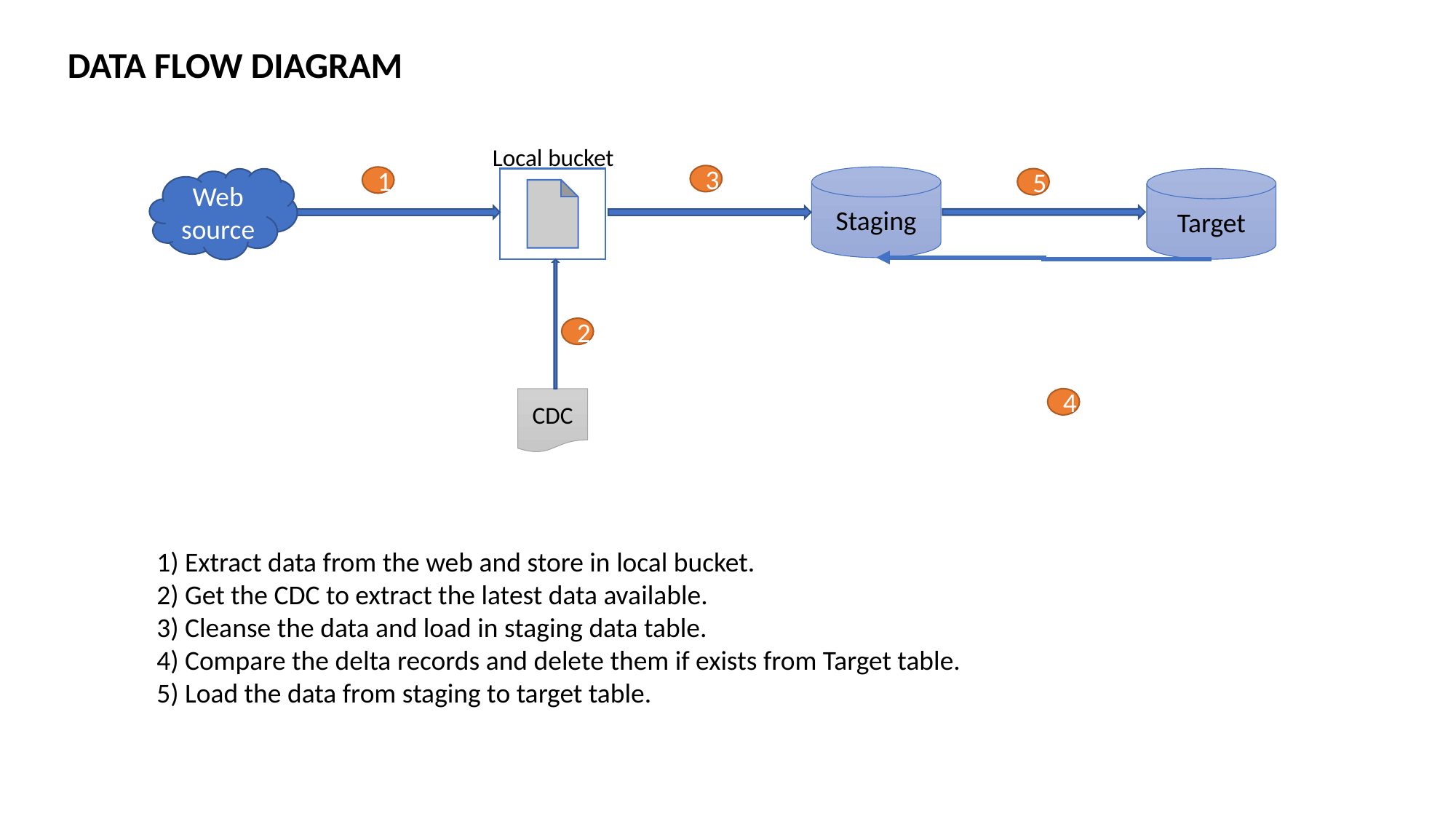

DATA FLOW DIAGRAM
Local bucket
3
1
Staging
Web source

5
Target

2
CDC
4
1) Extract data from the web and store in local bucket.
2) Get the CDC to extract the latest data available.
3) Cleanse the data and load in staging data table.
4) Compare the delta records and delete them if exists from Target table.
5) Load the data from staging to target table.